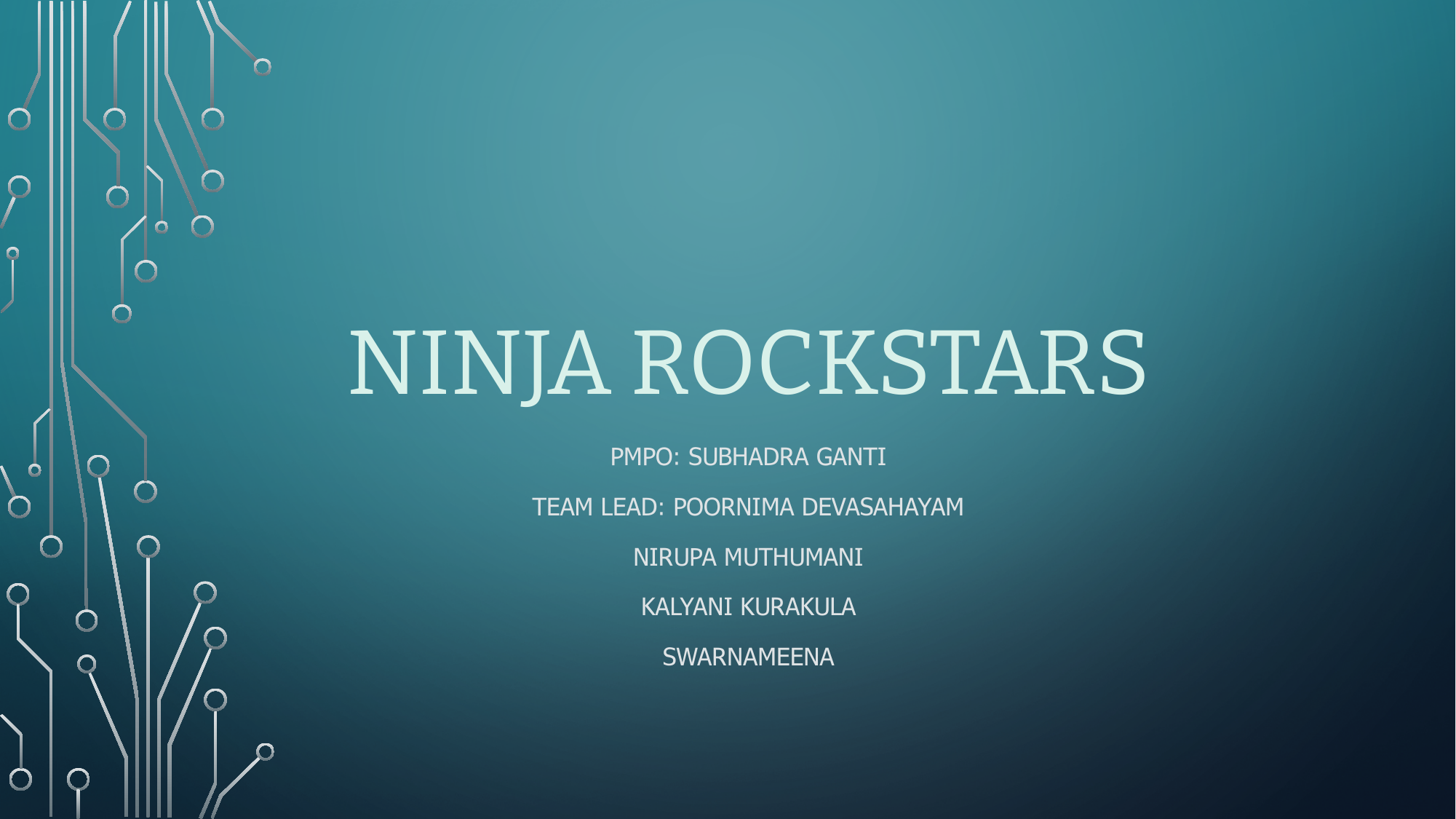

# NINJA Rockstars
PMPO: Subhadra ganti
TeaM Lead: Poornima Devasahayam
Nirupa Muthumani
Kalyani Kurakula
swarnameena